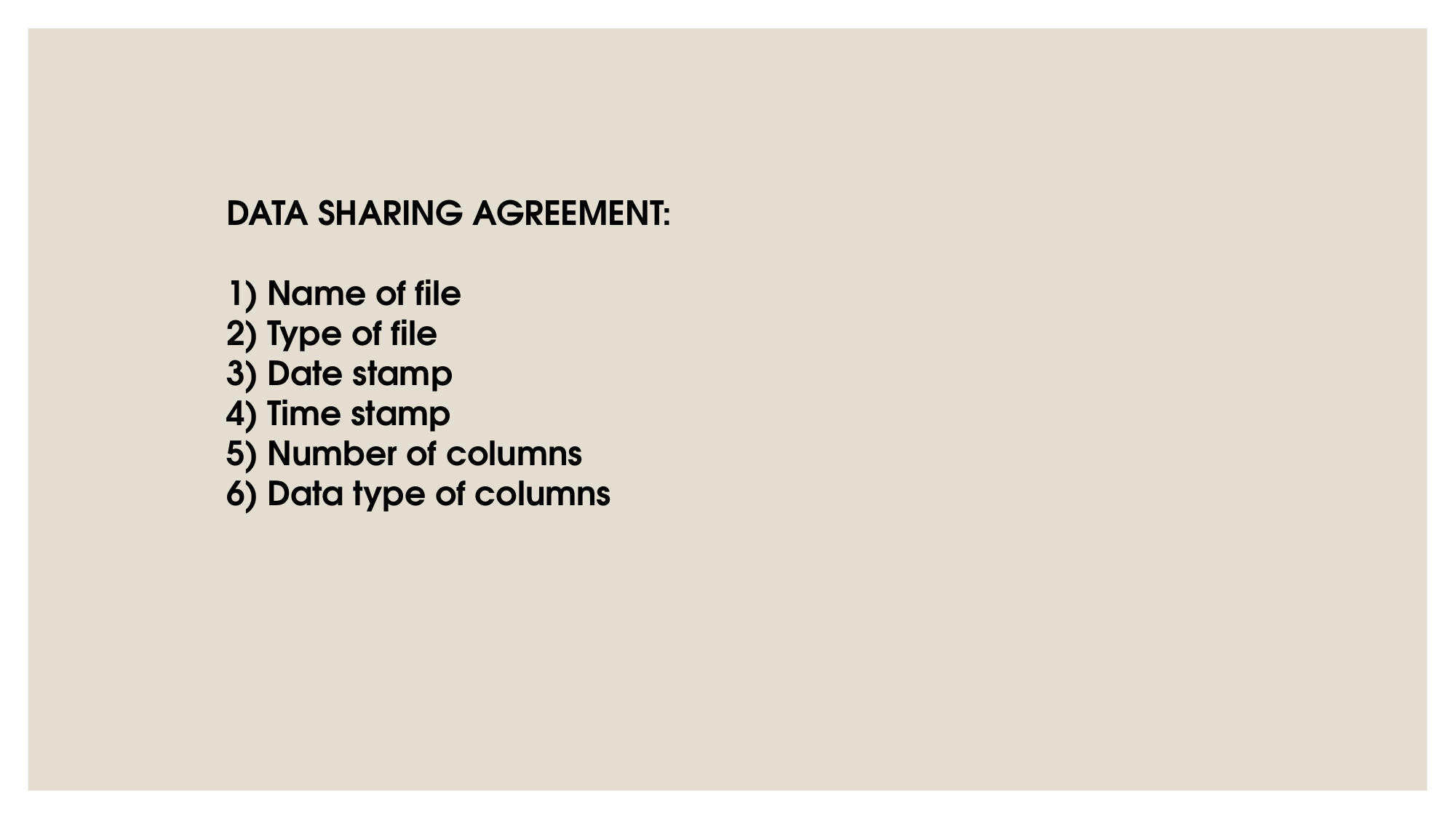

DATA SHARING AGREEMENT:

Name of file
Type of file
Date stamp
Time stamp
Number of columns
Data type of columns